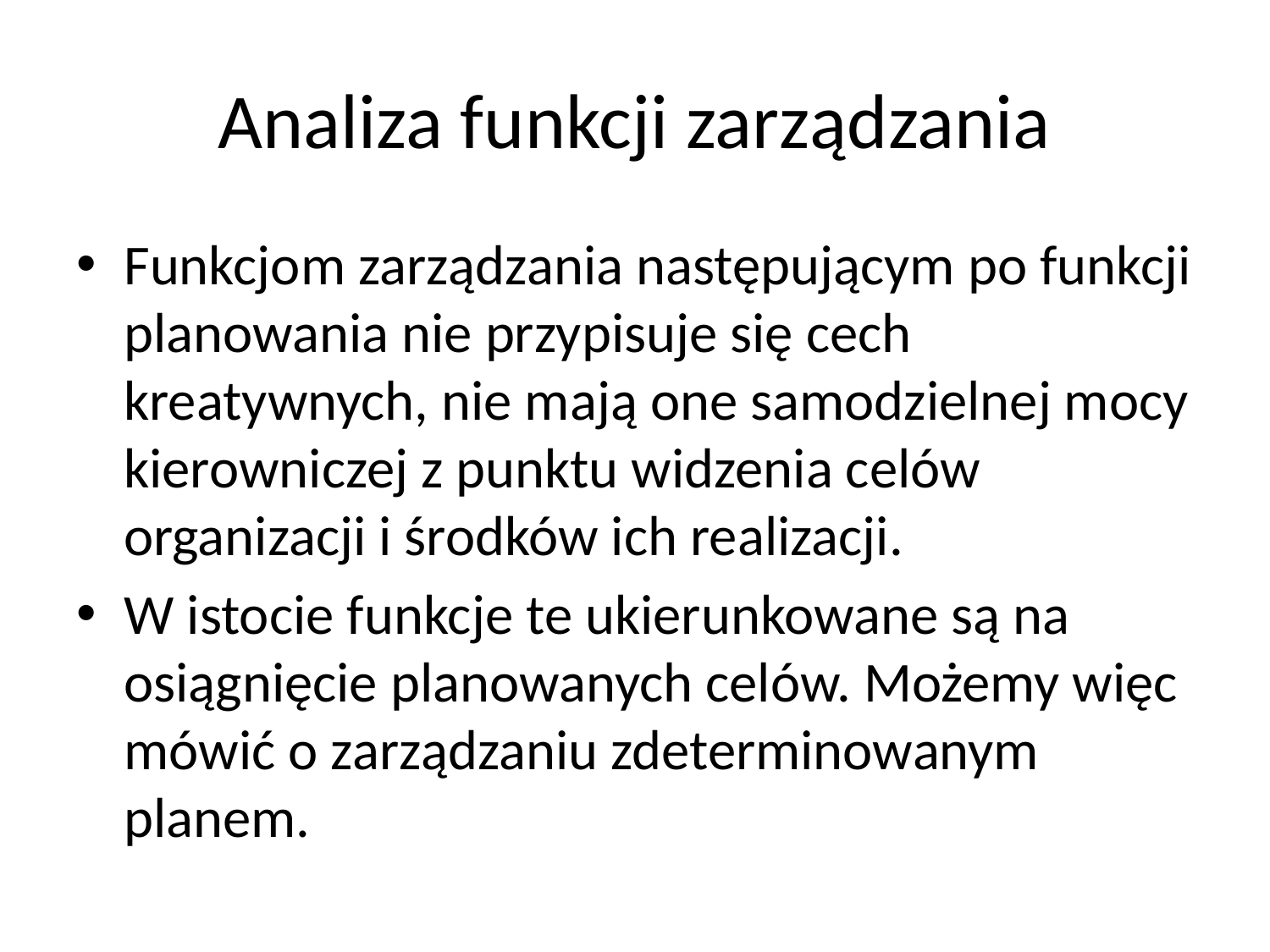

# Analiza funkcji zarządzania
Funkcjom zarządzania następującym po funkcji planowania nie przypisuje się cech kreatywnych, nie mają one samodzielnej mocy kierowniczej z punktu widzenia celów organizacji i środków ich realizacji.
W istocie funkcje te ukierunkowane są na osiągnięcie planowanych celów. Możemy więc mówić o zarządzaniu zdeterminowanym planem.